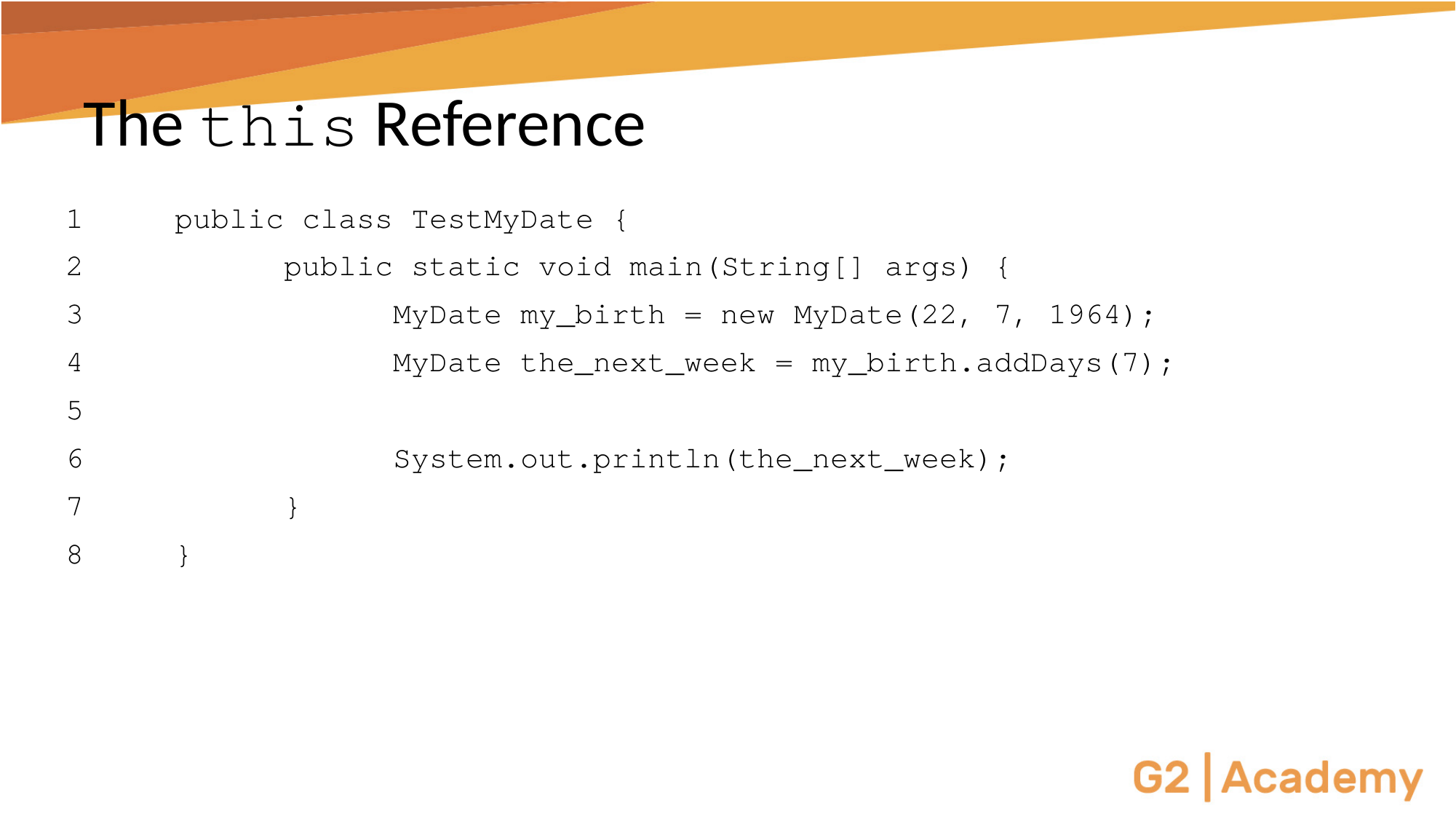

# The this Reference
1 	public class TestMyDate {
2 		public static void main(String[] args) {
3 			MyDate my_birth = new MyDate(22, 7, 1964);
4 			MyDate the_next_week = my_birth.addDays(7);
5
6 			System.out.println(the_next_week);
7 		}
8 	}